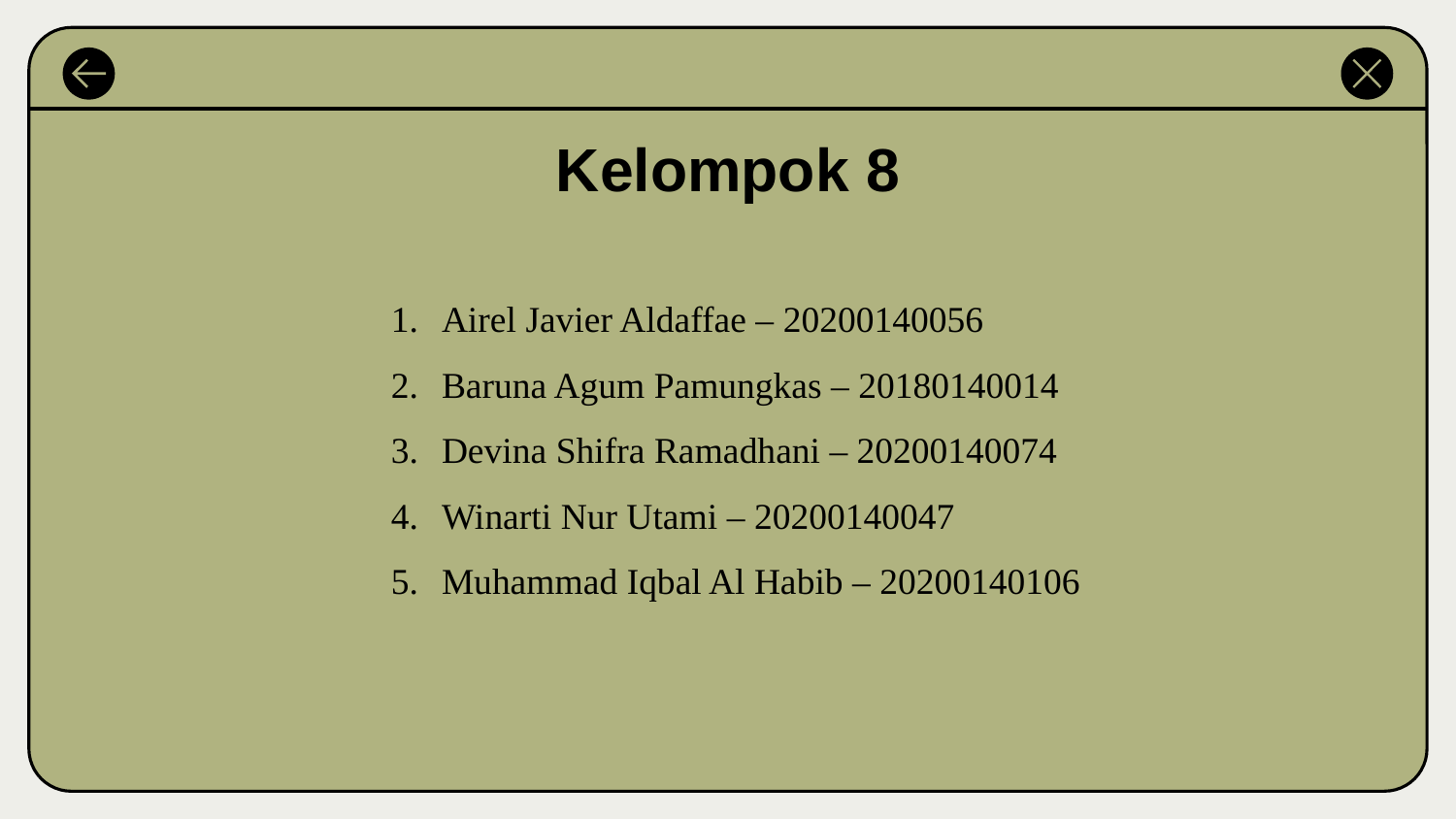

# Kelompok 8
Airel Javier Aldaffae – 20200140056
Baruna Agum Pamungkas – 20180140014
Devina Shifra Ramadhani – 20200140074
Winarti Nur Utami – 20200140047
Muhammad Iqbal Al Habib – 20200140106